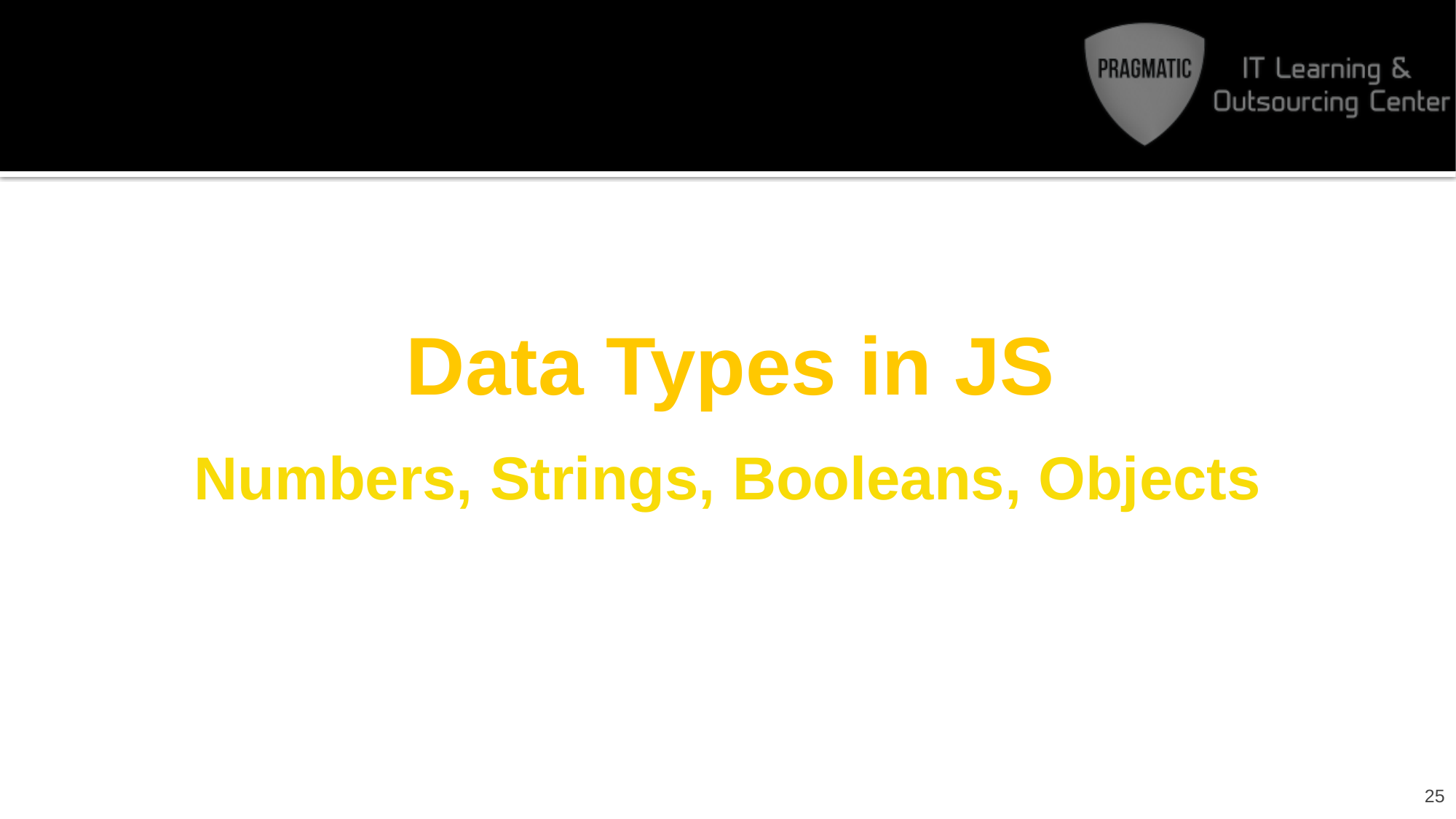

# Data Types in JS
Numbers, Strings, Booleans, Objects
25